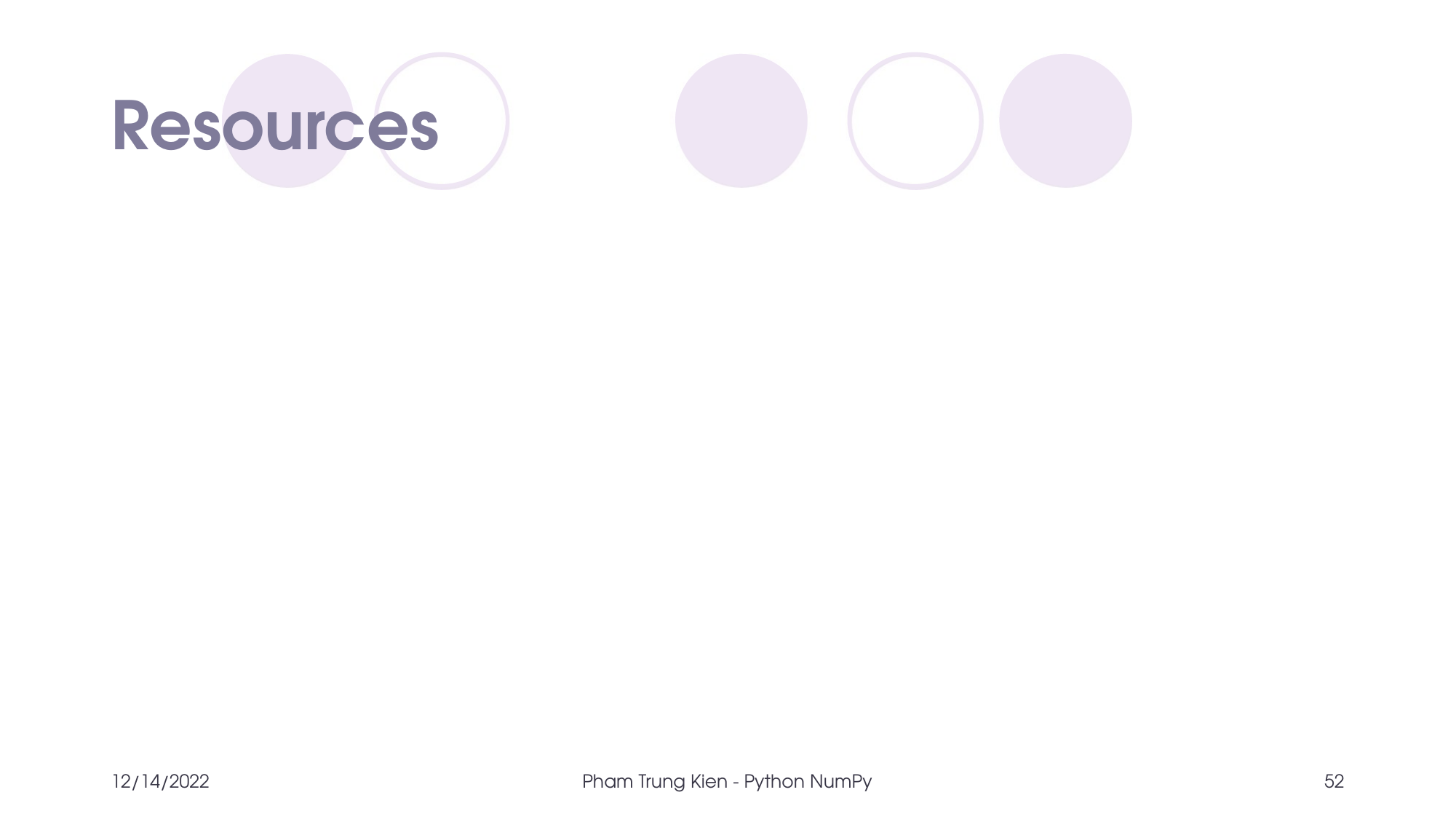

# Resources

12/14/2022
Pham Trung Kien - Python NumPy
52